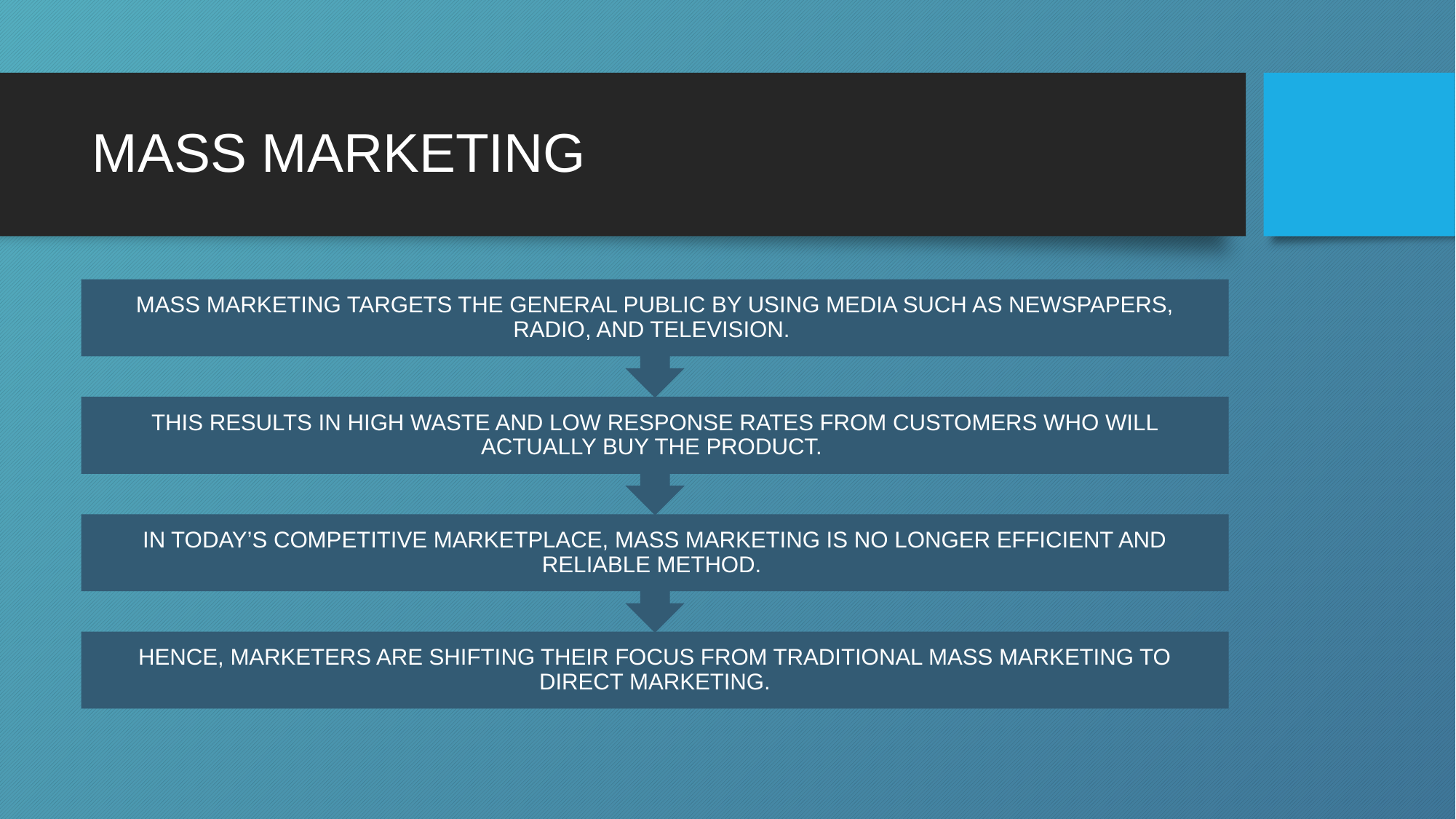

# MASS MARKETING
HENCE, MARKETERS ARE SHIFTING THEIR FOCUS FROM TRADITIONAL MASS MARKETING TO DIRECT MARKETING.
IN TODAY’S COMPETITIVE MARKETPLACE, MASS MARKETING IS NO LONGER EFFICIENT AND RELIABLE METHOD.
THIS RESULTS IN HIGH WASTE AND LOW RESPONSE RATES FROM CUSTOMERS WHO WILL ACTUALLY BUY THE PRODUCT.
MASS MARKETING TARGETS THE GENERAL PUBLIC BY USING MEDIA SUCH AS NEWSPAPERS, RADIO, AND TELEVISION.